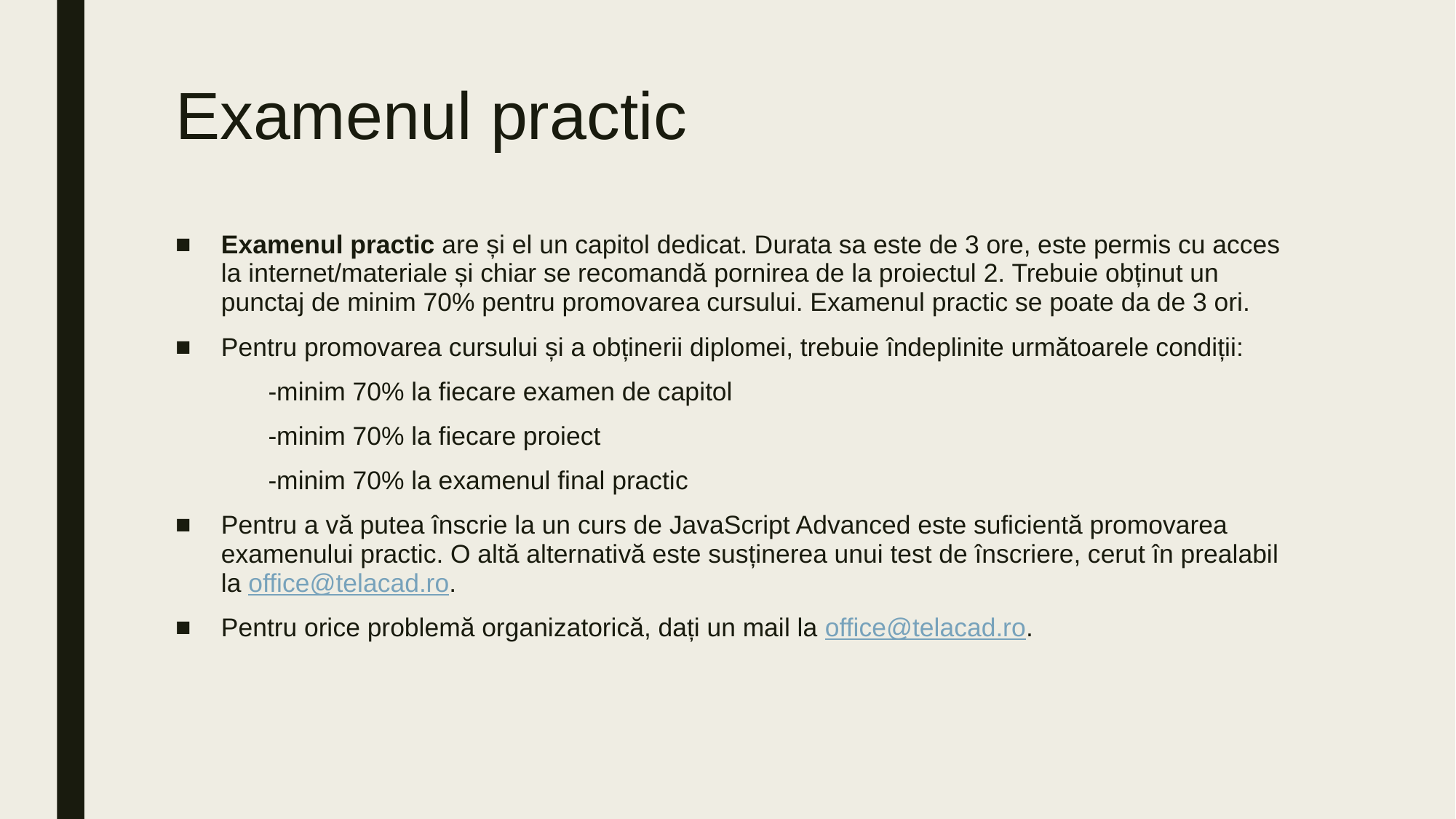

# Examenul practic
Examenul practic are și el un capitol dedicat. Durata sa este de 3 ore, este permis cu acces la internet/materiale și chiar se recomandă pornirea de la proiectul 2. Trebuie obținut un punctaj de minim 70% pentru promovarea cursului. Examenul practic se poate da de 3 ori.
Pentru promovarea cursului și a obținerii diplomei, trebuie îndeplinite următoarele condiții:
	-minim 70% la fiecare examen de capitol
	-minim 70% la fiecare proiect
	-minim 70% la examenul final practic
Pentru a vă putea înscrie la un curs de JavaScript Advanced este suficientă promovarea examenului practic. O altă alternativă este susținerea unui test de înscriere, cerut în prealabil la office@telacad.ro.
Pentru orice problemă organizatorică, dați un mail la office@telacad.ro.